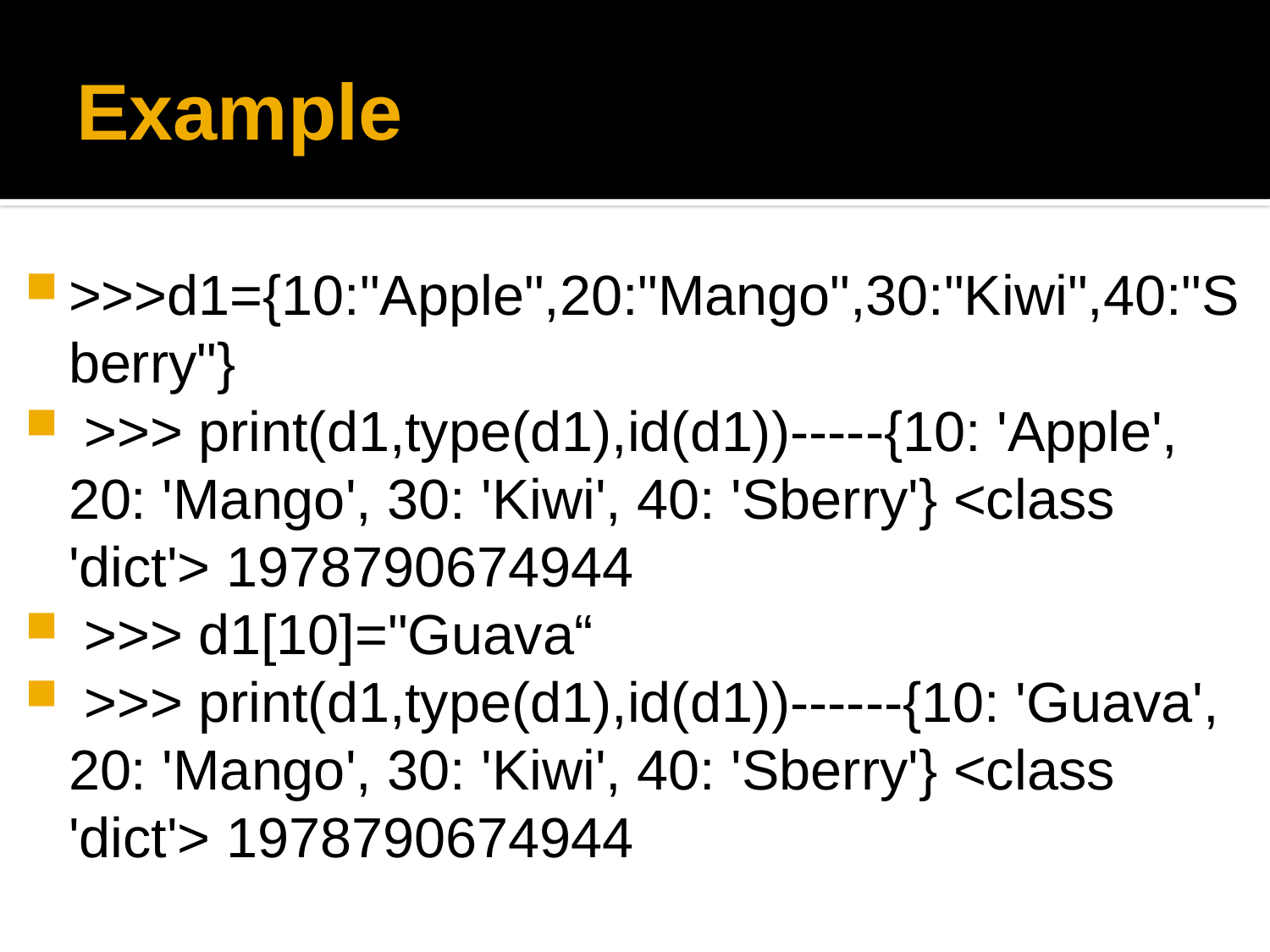

# Example
>>>d1={10:"Apple",20:"Mango",30:"Kiwi",40:"Sberry"}
 >>> print(d1,type(d1),id(d1))-----{10: 'Apple', 20: 'Mango', 30: 'Kiwi', 40: 'Sberry'} <class 'dict'> 1978790674944
 >>> d1[10]="Guava“
 >>> print(d1,type(d1),id(d1))------{10: 'Guava', 20: 'Mango', 30: 'Kiwi', 40: 'Sberry'} <class 'dict'> 1978790674944